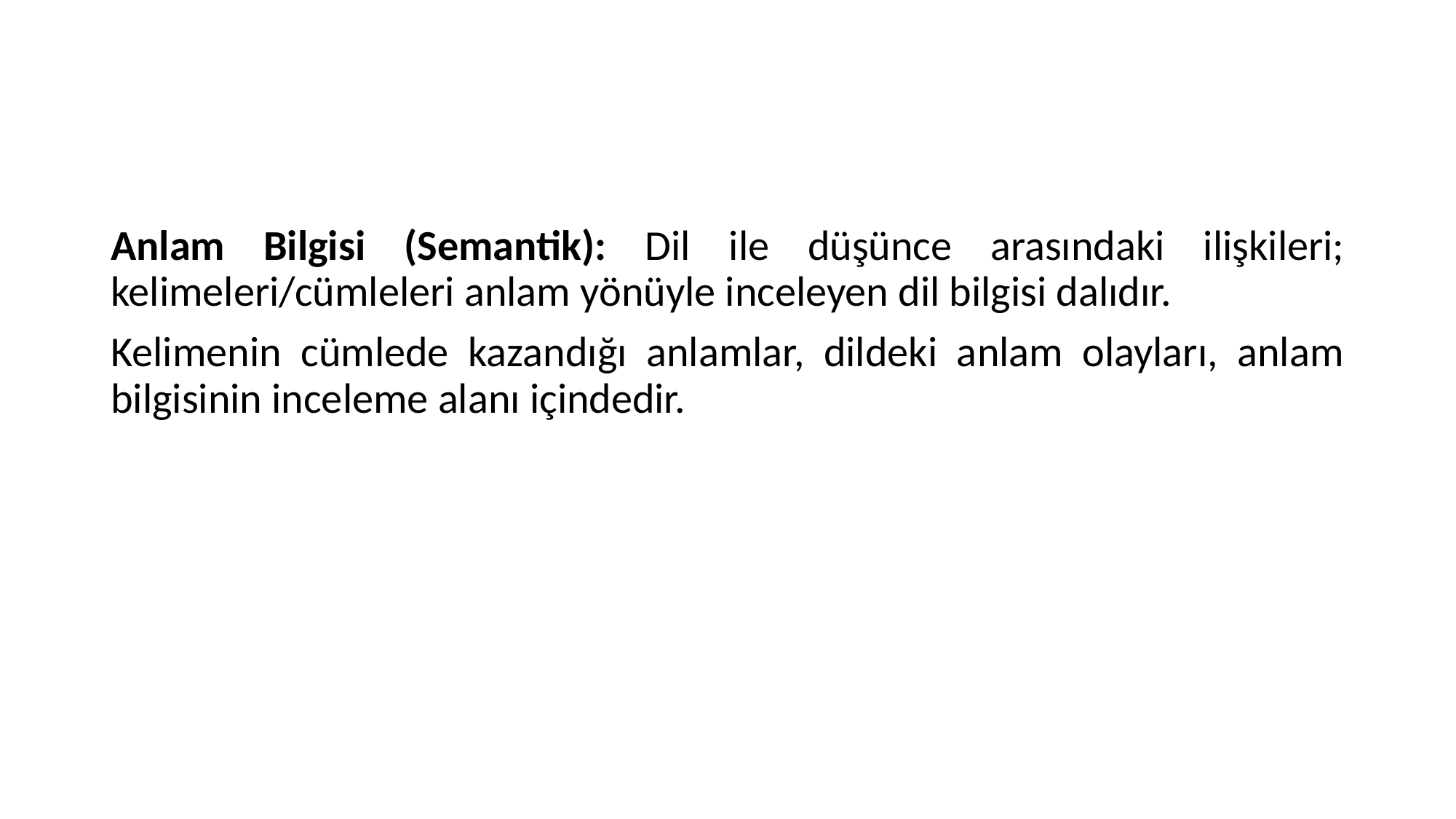

Anlam Bilgisi (Semantik): Dil ile düşünce arasındaki ilişkileri; kelimeleri/cümleleri anlam yönüyle inceleyen dil bilgisi dalıdır.
Kelimenin cümlede kazandığı anlamlar, dildeki anlam olayları, anlam bilgisinin inceleme alanı içindedir.